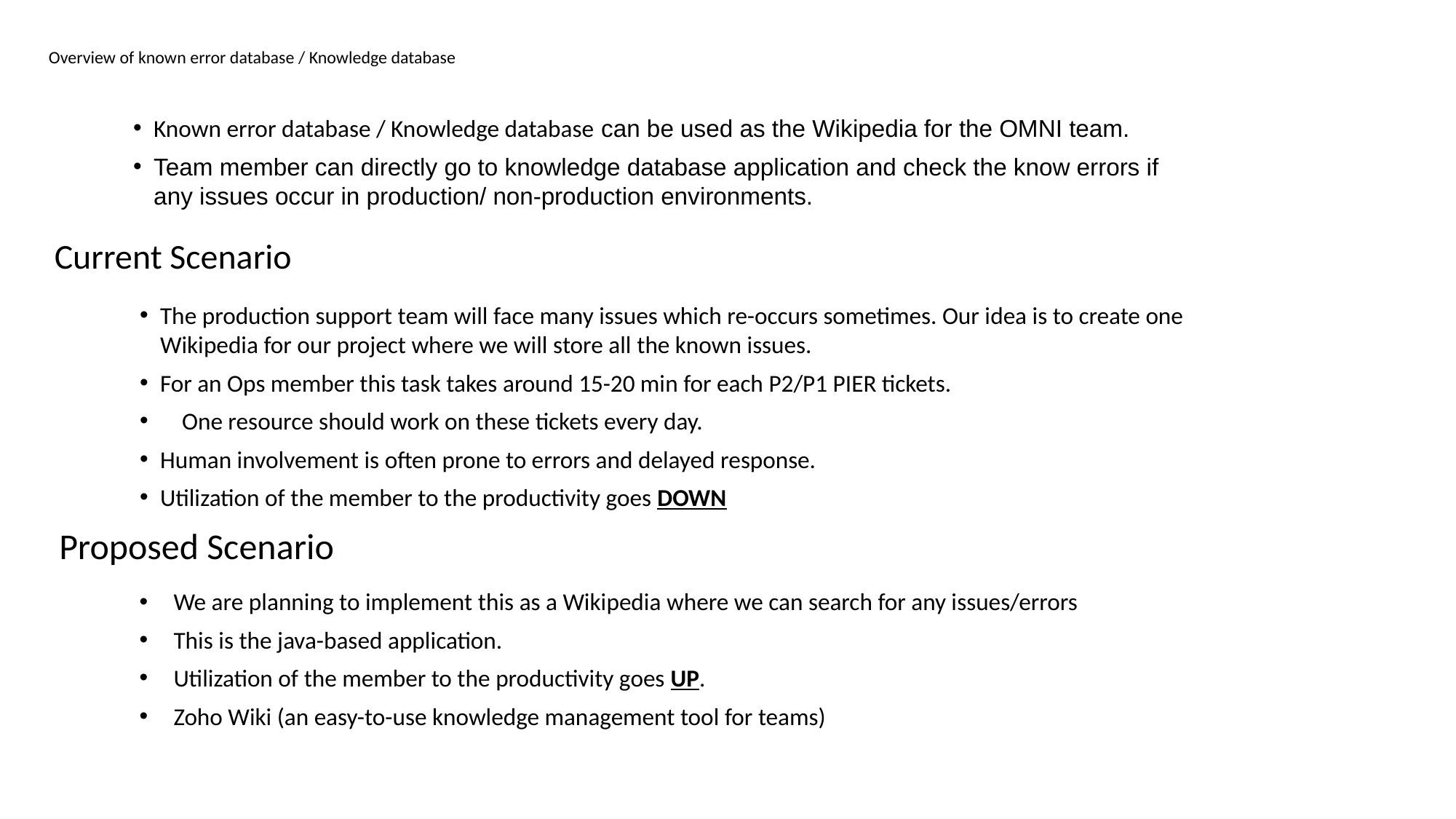

# Overview of known error database / Knowledge database
Known error database / Knowledge database can be used as the Wikipedia for the OMNI team.
Team member can directly go to knowledge database application and check the know errors if any issues occur in production/ non-production environments.
Current Scenario
The production support team will face many issues which re-occurs sometimes. Our idea is to create one Wikipedia for our project where we will store all the known issues.
For an Ops member this task takes around 15-20 min for each P2/P1 PIER tickets.
    One resource should work on these tickets every day.
Human involvement is often prone to errors and delayed response.
Utilization of the member to the productivity goes DOWN
Proposed Scenario
We are planning to implement this as a Wikipedia where we can search for any issues/errors
This is the java-based application.
Utilization of the member to the productivity goes UP.
Zoho Wiki (an easy-to-use knowledge management tool for teams)